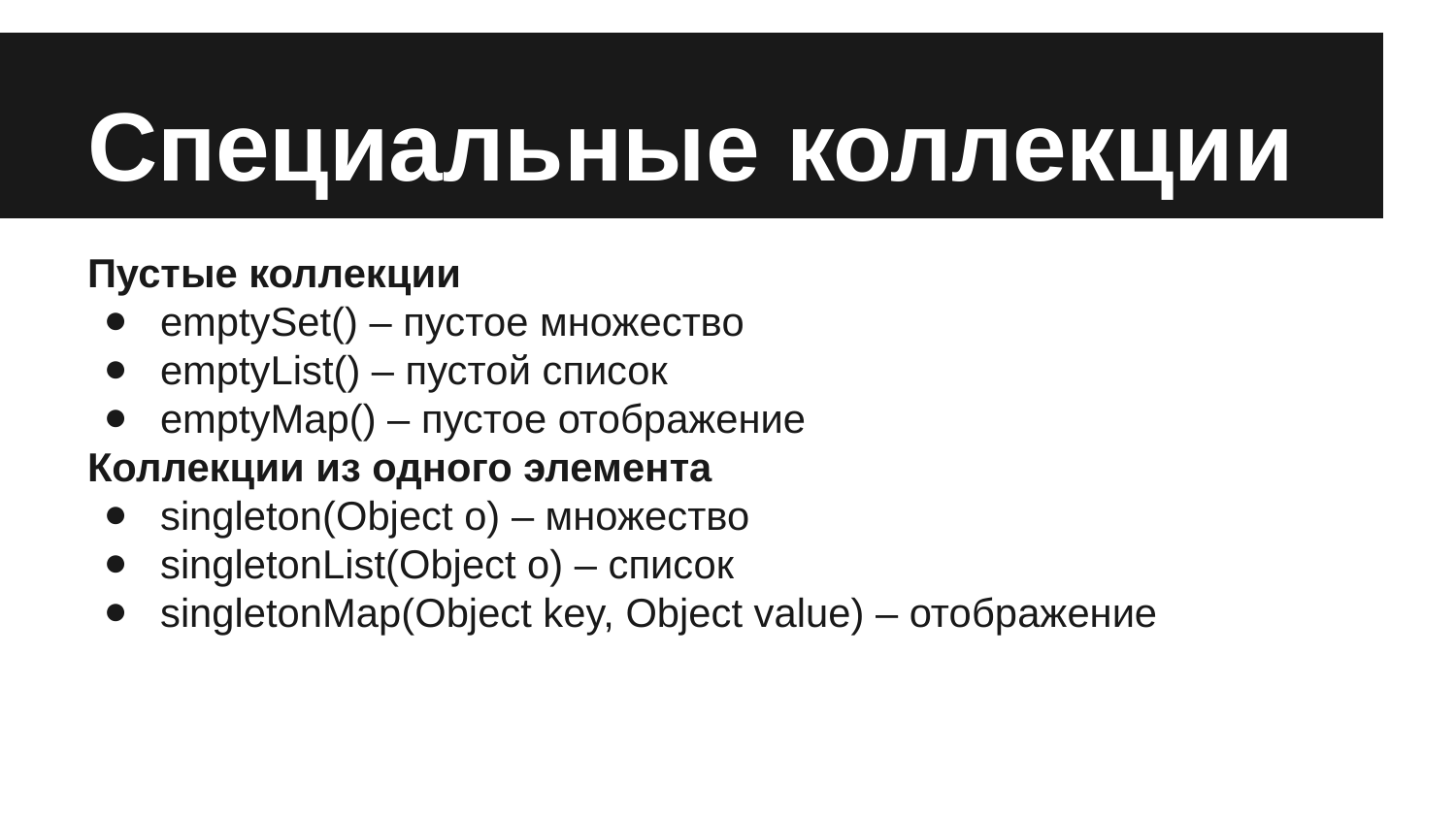

# Специальные коллекции
Пустые коллекции
emptySet() – пустое множество
emptyList() – пустой список
emptyMap() – пустое отображение
Коллекции из одного элемента
singleton(Object o) – множество
singletonList(Object o) – список
singletonMap(Object key, Object value) – отображение